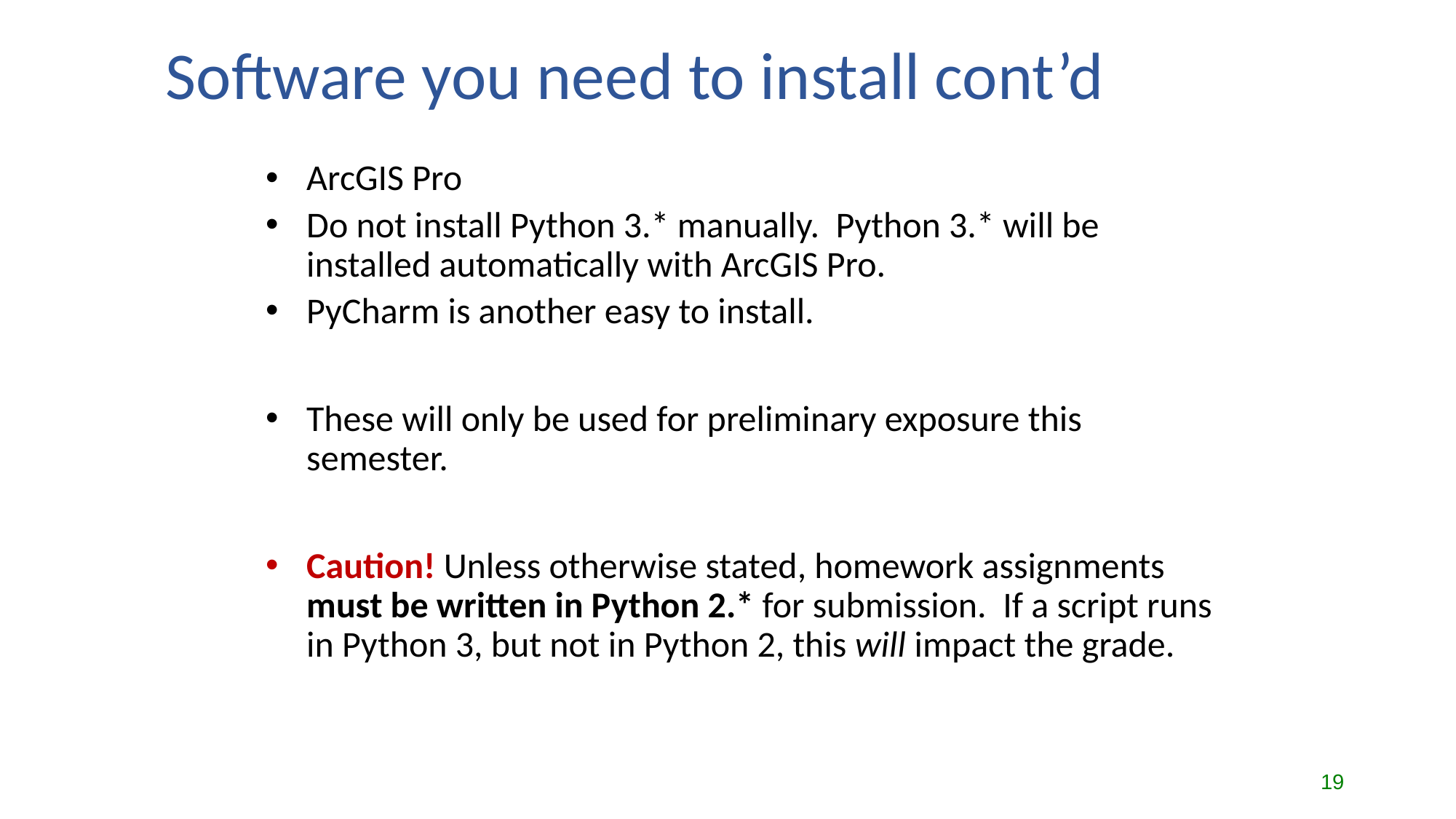

# Software you need to install cont’d
ArcGIS Pro
Do not install Python 3.* manually.  Python 3.* will be installed automatically with ArcGIS Pro.
PyCharm is another easy to install.

These will only be used for preliminary exposure this semester.

Caution! Unless otherwise stated, homework assignments must be written in Python 2.* for submission.  If a script runs in Python 3, but not in Python 2, this will impact the grade.

19